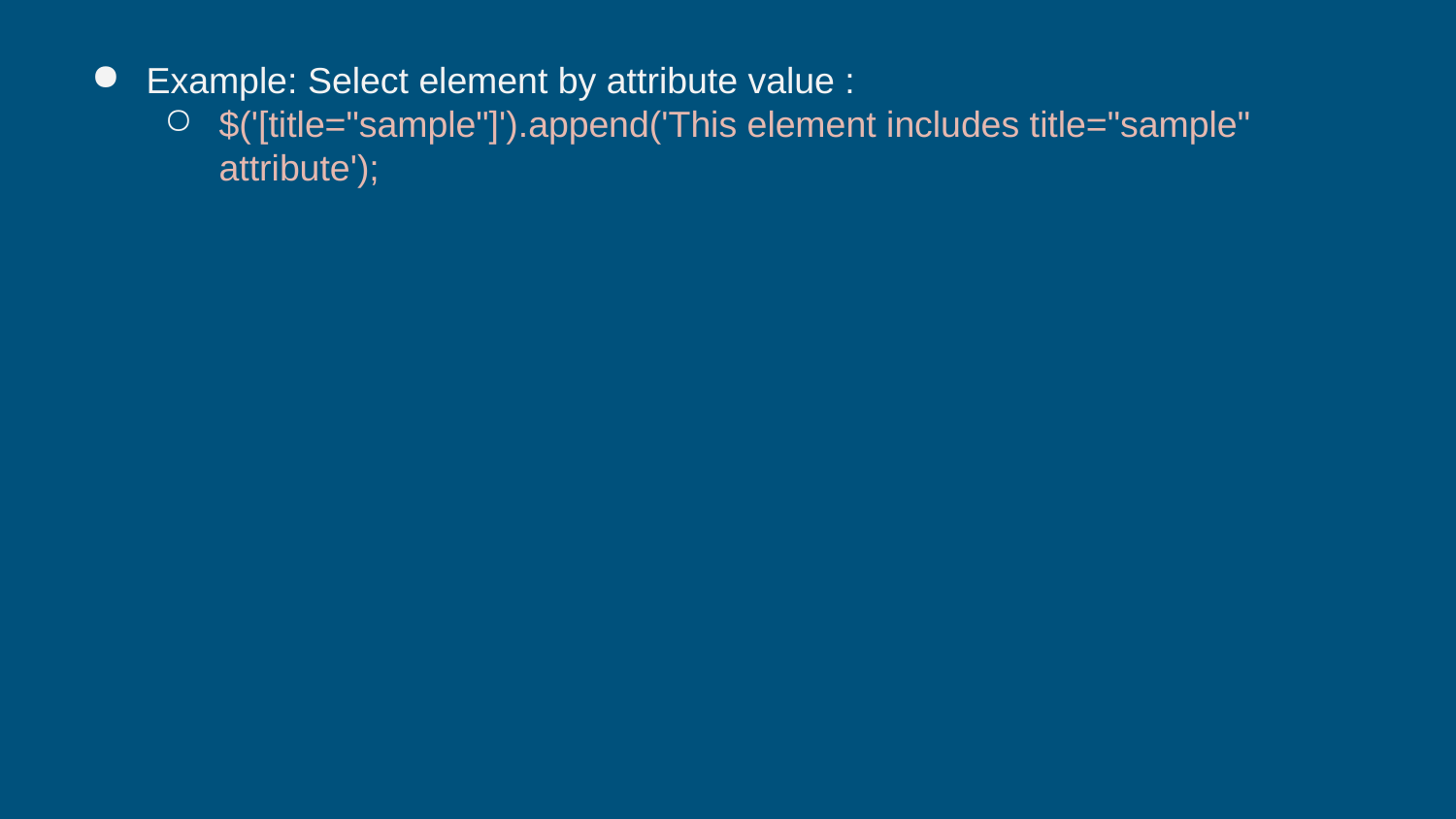

Example: Select element by attribute value :
$('[title="sample"]').append('This element includes title="sample" attribute');